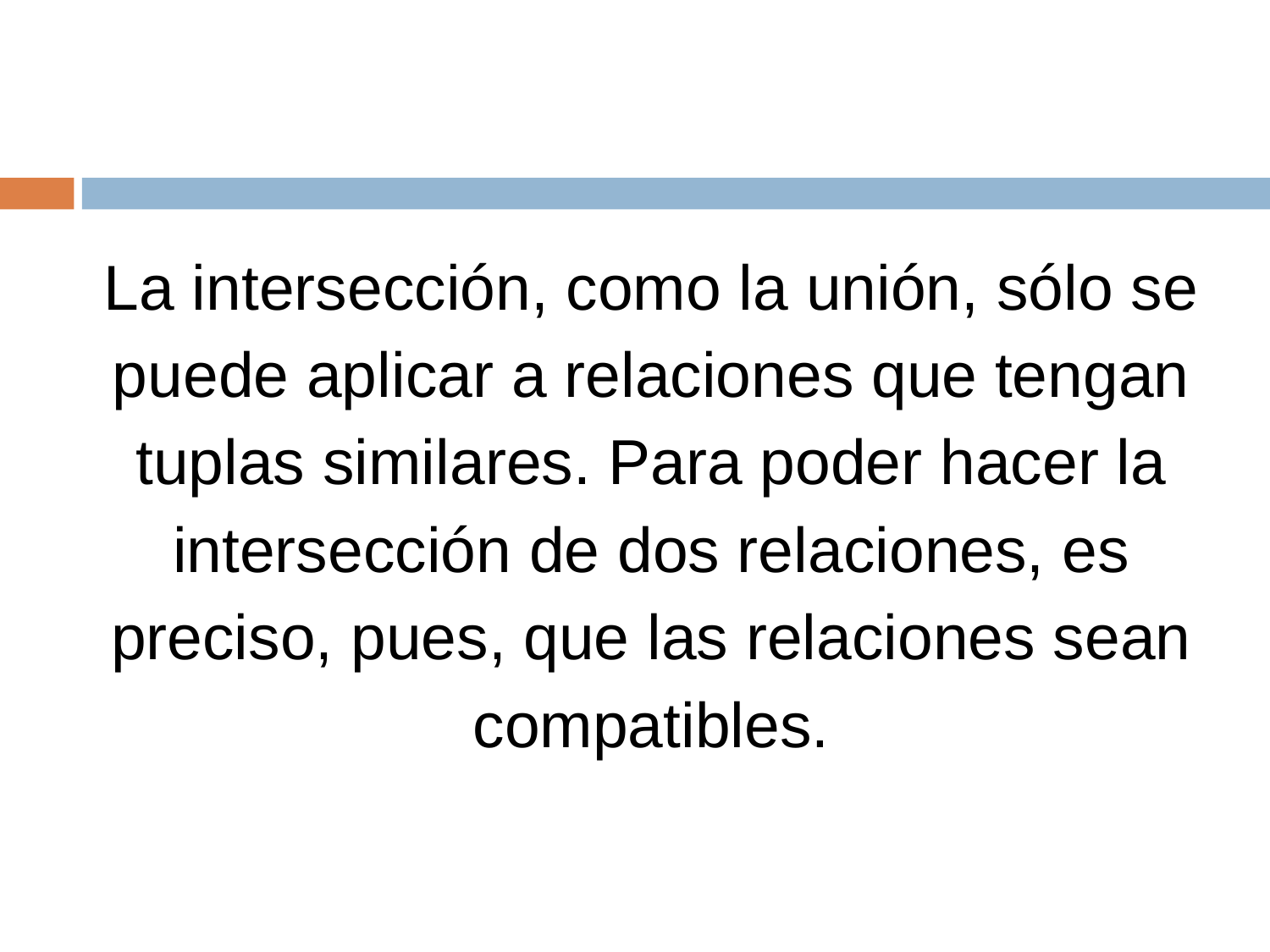

La intersección, como la unión, sólo se puede aplicar a relaciones que tengan
tuplas similares. Para poder hacer la intersección de dos relaciones, es preciso, pues, que las relaciones sean compatibles.